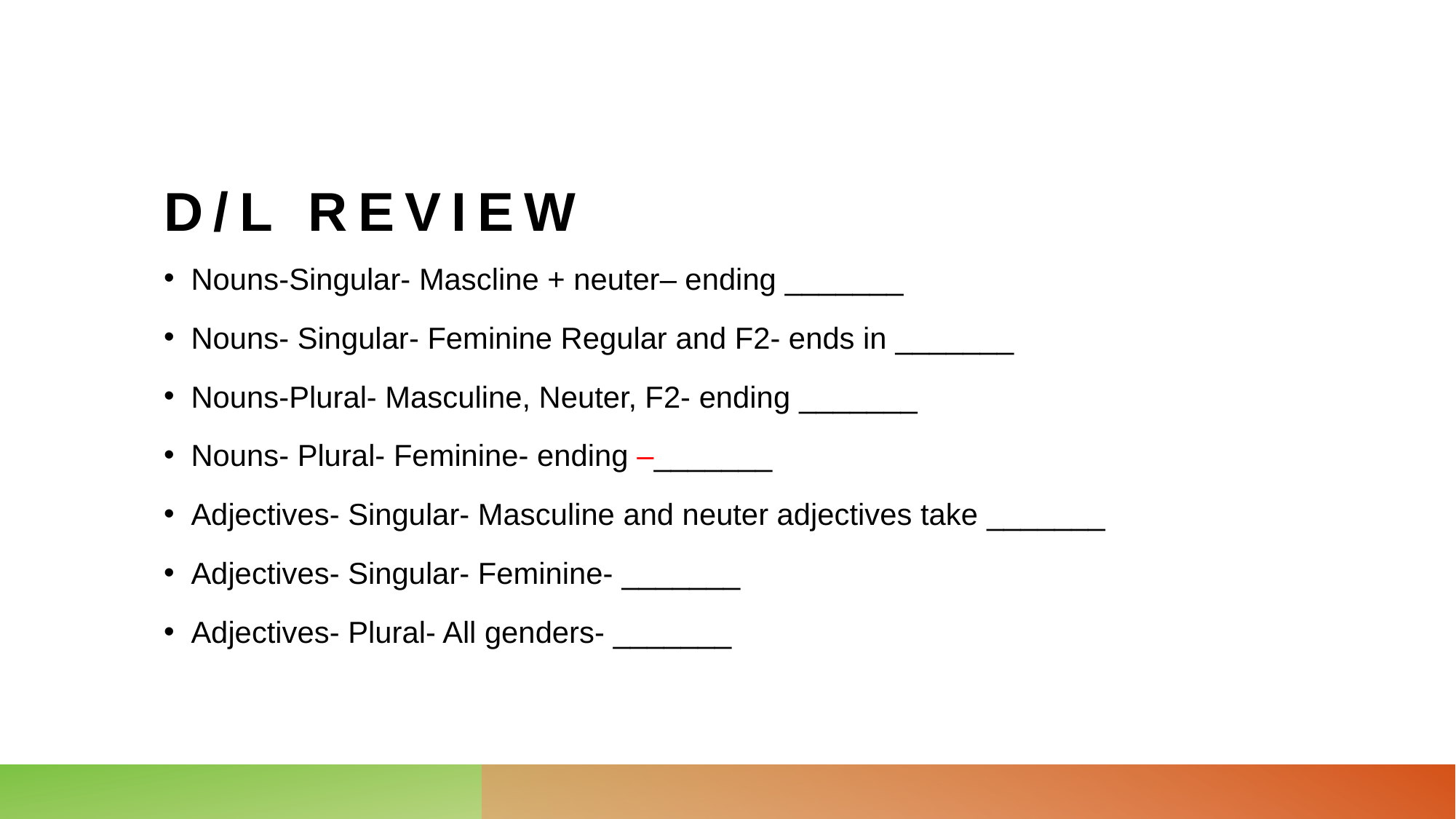

# D/L Review
Nouns-Singular- Mascline + neuter– ending _______
Nouns- Singular- Feminine Regular and F2- ends in _______
Nouns-Plural- Masculine, Neuter, F2- ending _______
Nouns- Plural- Feminine- ending –_______
Adjectives- Singular- Masculine and neuter adjectives take _______
Adjectives- Singular- Feminine- _______
Adjectives- Plural- All genders- _______